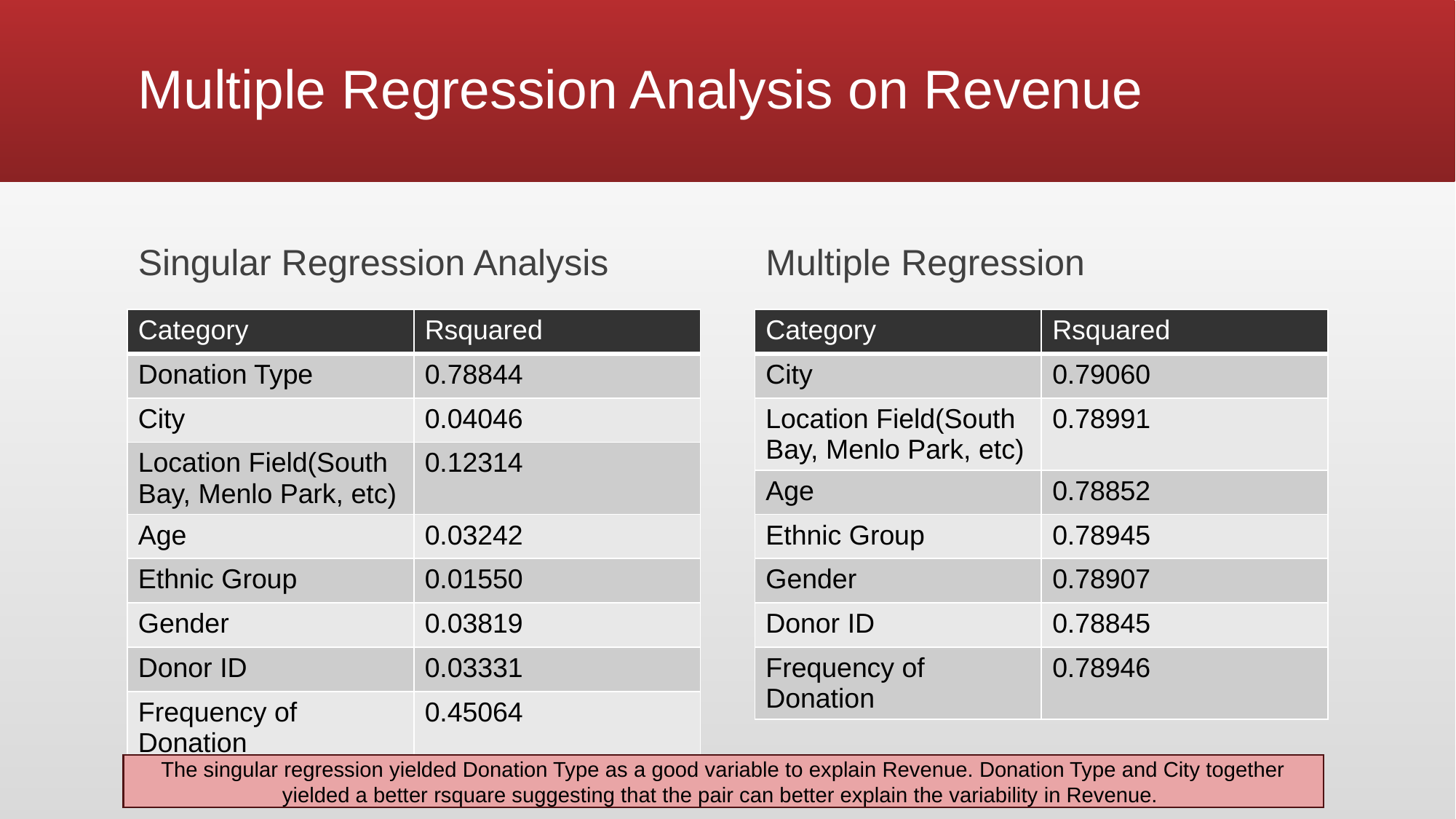

# Multiple Regression Analysis on Revenue
Singular Regression Analysis
Multiple Regression
| Category | Rsquared |
| --- | --- |
| Donation Type | 0.78844 |
| City | 0.04046 |
| Location Field(South Bay, Menlo Park, etc) | 0.12314 |
| Age | 0.03242 |
| Ethnic Group | 0.01550 |
| Gender | 0.03819 |
| Donor ID | 0.03331 |
| Frequency of Donation | 0.45064 |
| Category | Rsquared |
| --- | --- |
| City | 0.79060 |
| Location Field(South Bay, Menlo Park, etc) | 0.78991 |
| Age | 0.78852 |
| Ethnic Group | 0.78945 |
| Gender | 0.78907 |
| Donor ID | 0.78845 |
| Frequency of Donation | 0.78946 |
The singular regression yielded Donation Type as a good variable to explain Revenue. Donation Type and City together yielded a better rsquare suggesting that the pair can better explain the variability in Revenue.